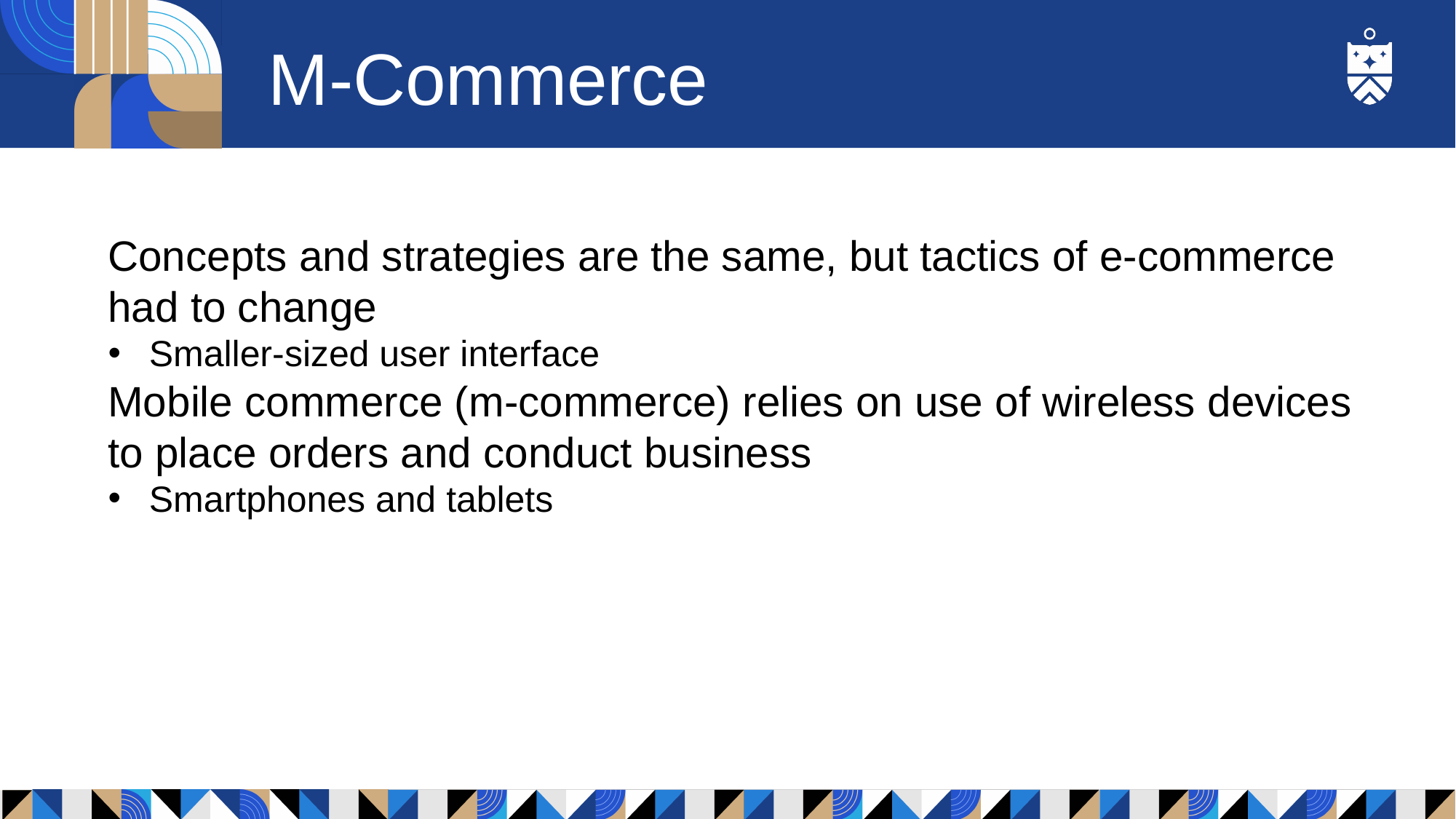

# M-Commerce
Concepts and strategies are the same, but tactics of e-commerce had to change
Smaller-sized user interface
Mobile commerce (m-commerce) relies on use of wireless devices to place orders and conduct business
Smartphones and tablets